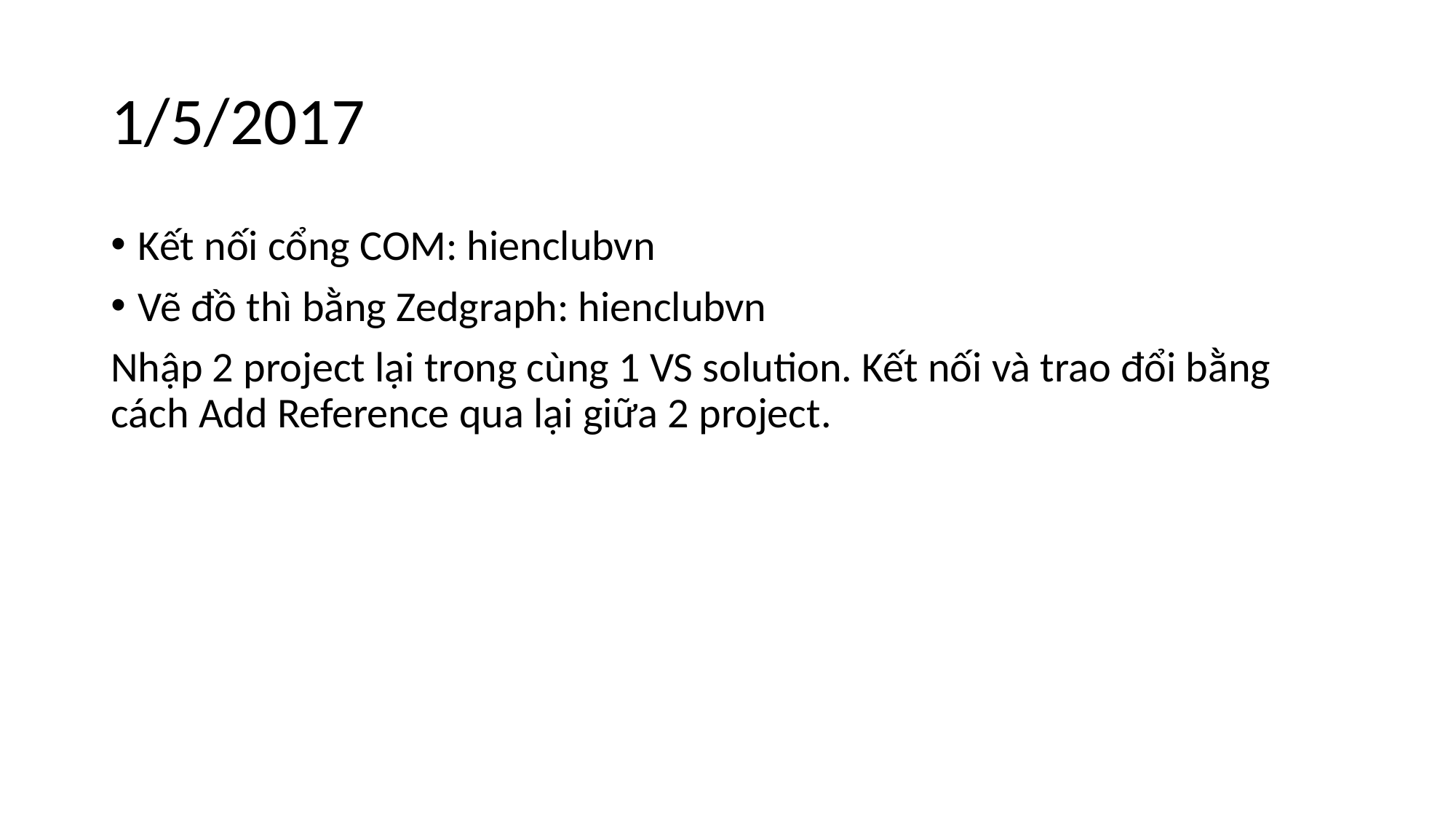

# 1/5/2017
Kết nối cổng COM: hienclubvn
Vẽ đồ thì bằng Zedgraph: hienclubvn
Nhập 2 project lại trong cùng 1 VS solution. Kết nối và trao đổi bằng cách Add Reference qua lại giữa 2 project.